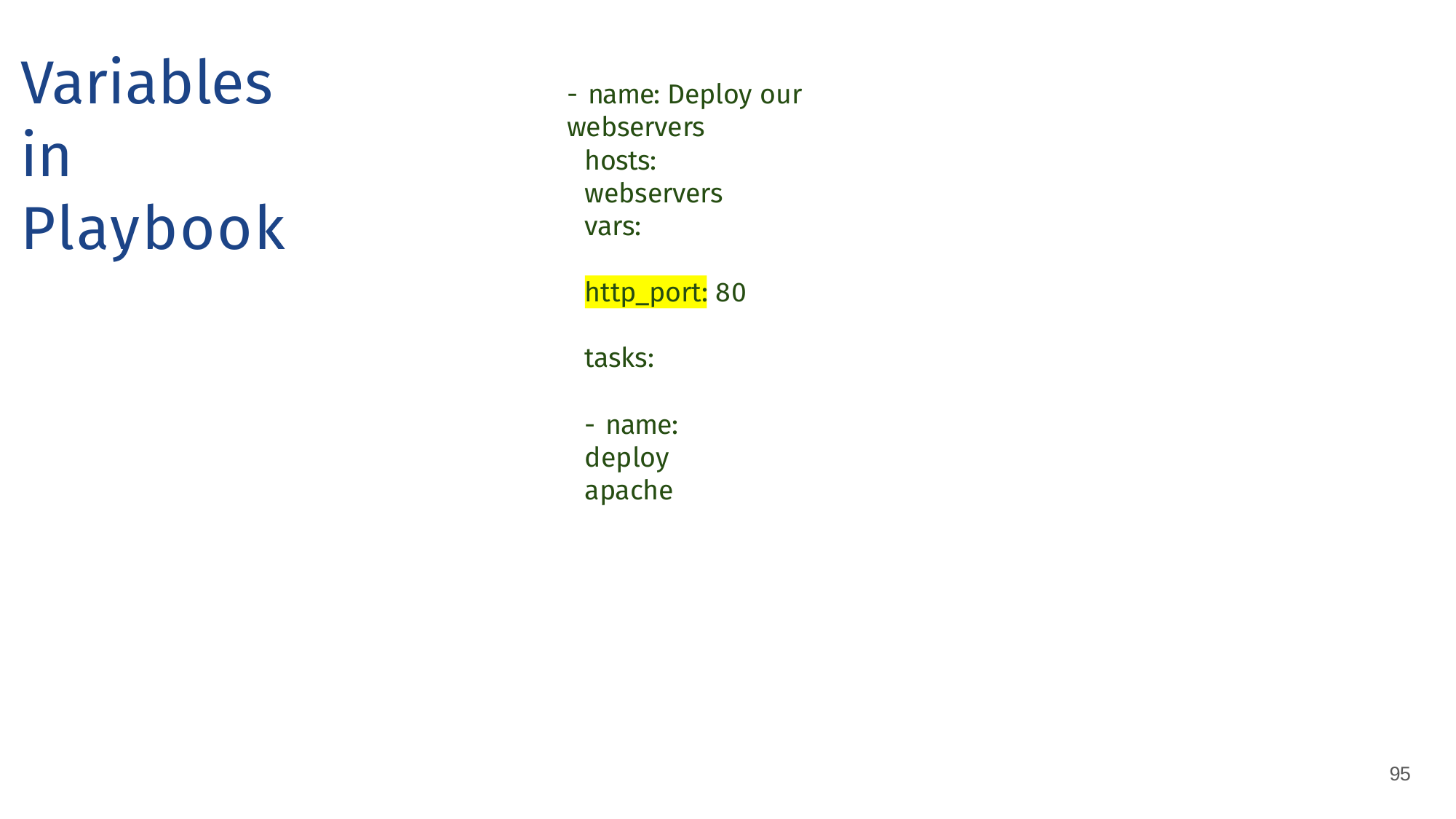

# Variables in Playbook
- name: Deploy our webservers
hosts: webservers
vars:
http_port: 80 tasks:

- name: deploy apache

95